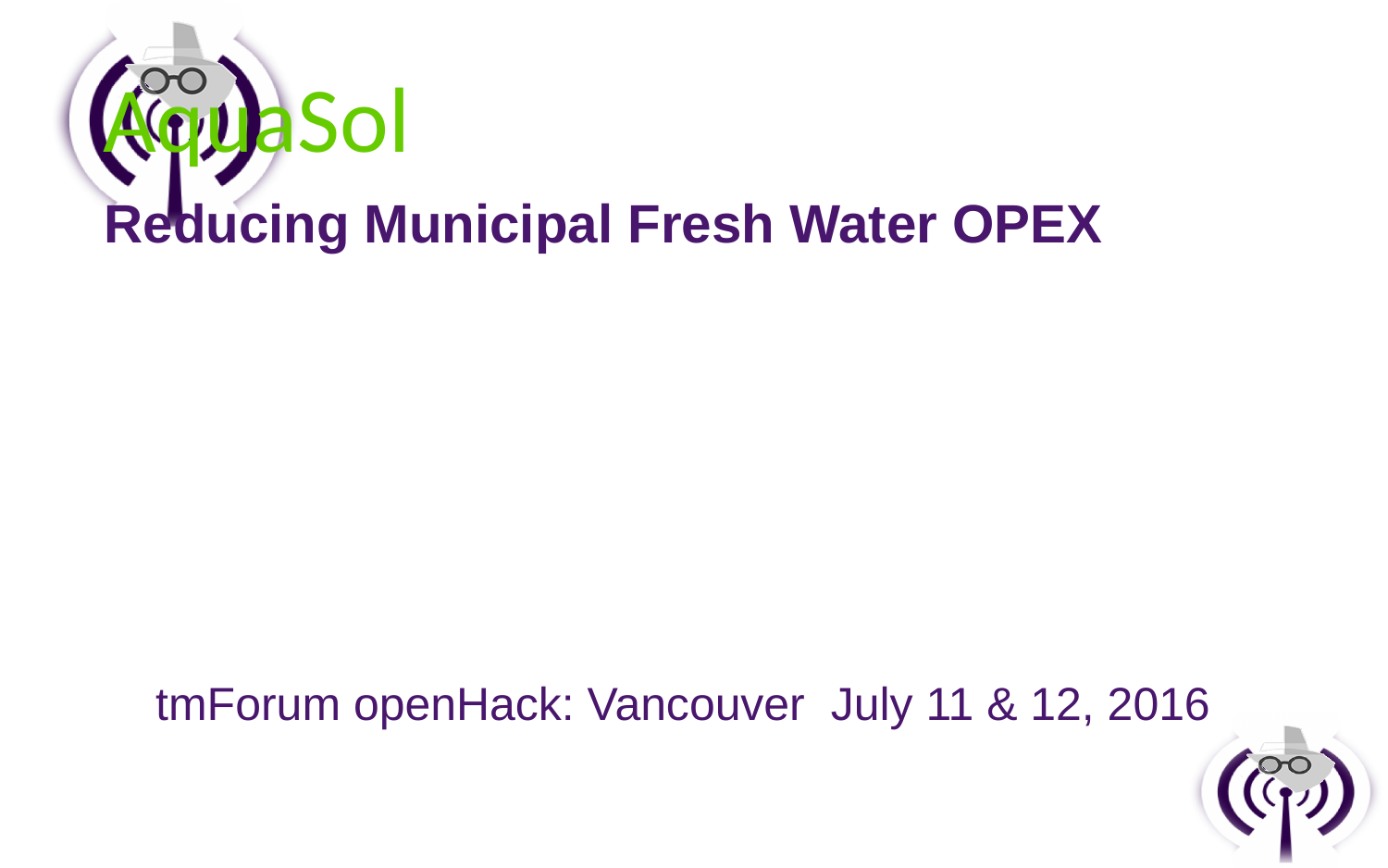

# AquaSol
Reducing Municipal Fresh Water OPEX
tmForum openHack: Vancouver  July 11 & 12, 2016